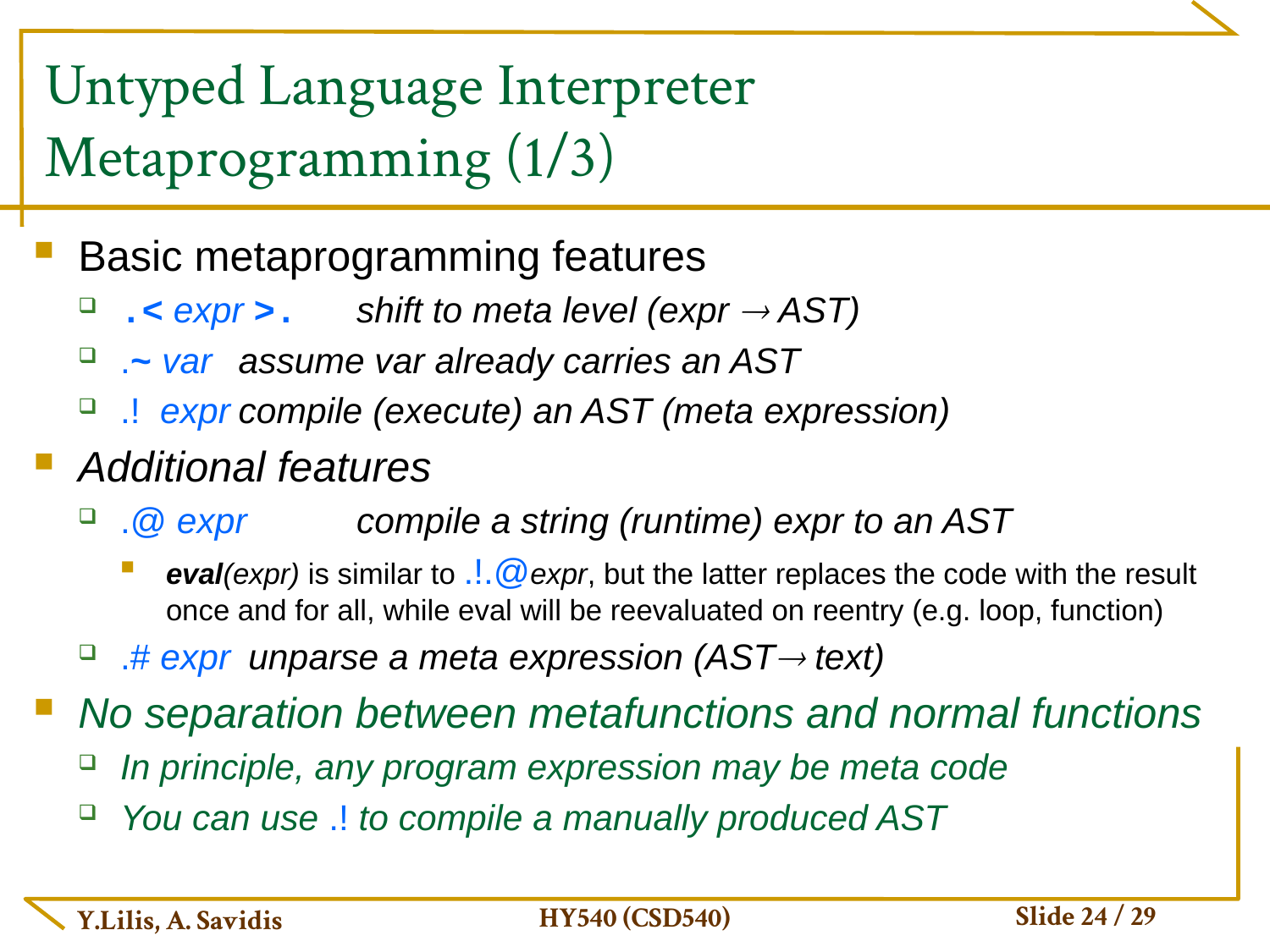

# Untyped Language Interpreter Metaprogramming (1/3)
Basic metaprogramming features
.< expr >.	shift to meta level (expr → AST)
.~ var		assume var already carries an AST
.!  expr		compile (execute) an AST (meta expression)
Additional features
.@ expr 		compile a string (runtime) expr to an AST
eval(expr) is similar to .!.@expr, but the latter replaces the code with the result once and for all, while eval will be reevaluated on reentry (e.g. loop, function)
.# expr		 unparse a meta expression (AST→ text)
No separation between metafunctions and normal functions
In principle, any program expression may be meta code
You can use .! to compile a manually produced AST
HY540 (CSD540)
Y.Lilis, A. Savidis